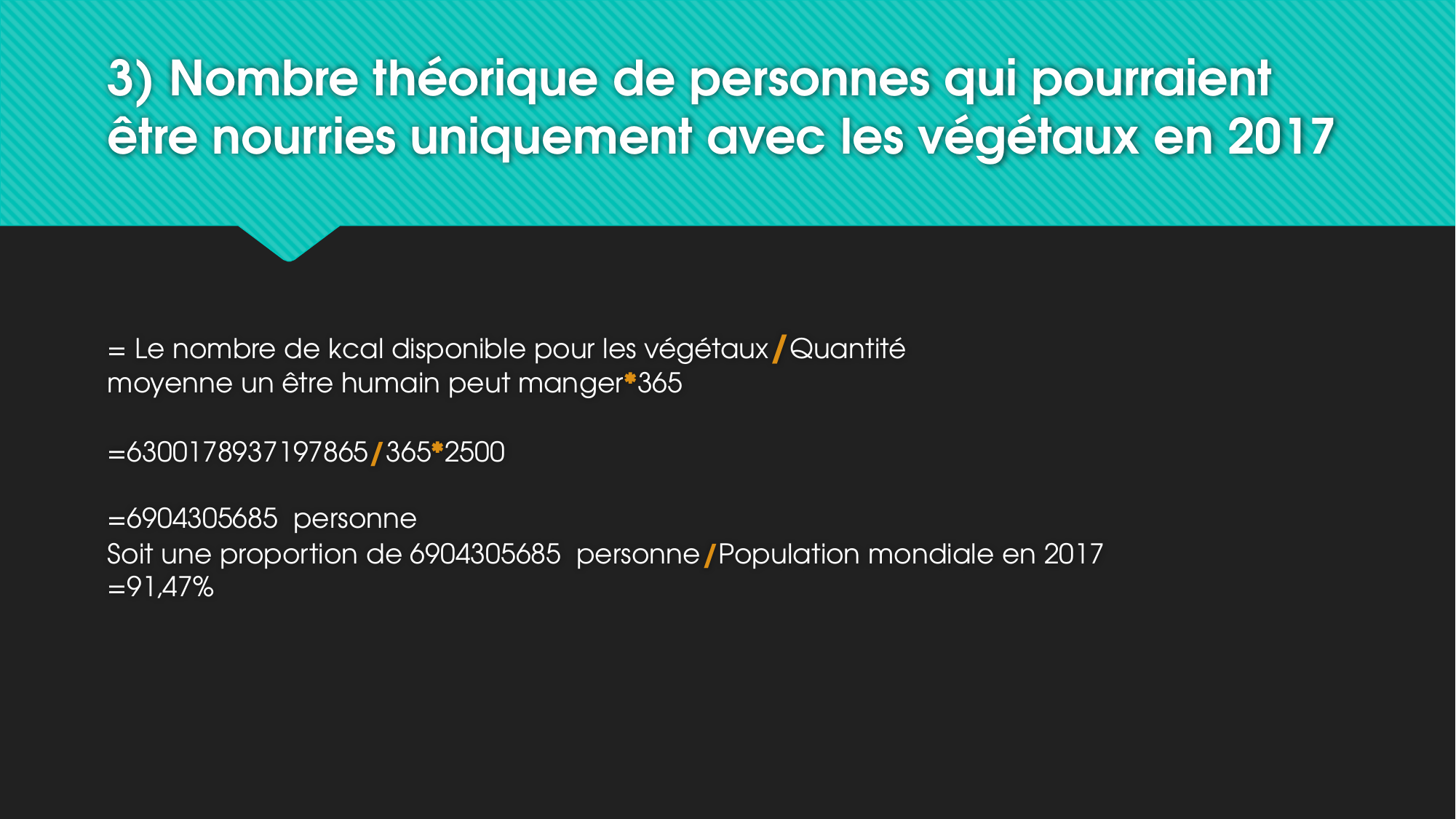

# 3) Nombre théorique de personnes qui pourraient être nourries uniquement avec les végétaux en 2017
= Le nombre de kcal disponible pour les végétaux/Quantité
moyenne un être humain peut manger*365

=6300178937197865/365*2500

=6904305685  personne
Soit une proportion de 6904305685  personne/Population mondiale en 2017
=91,47%